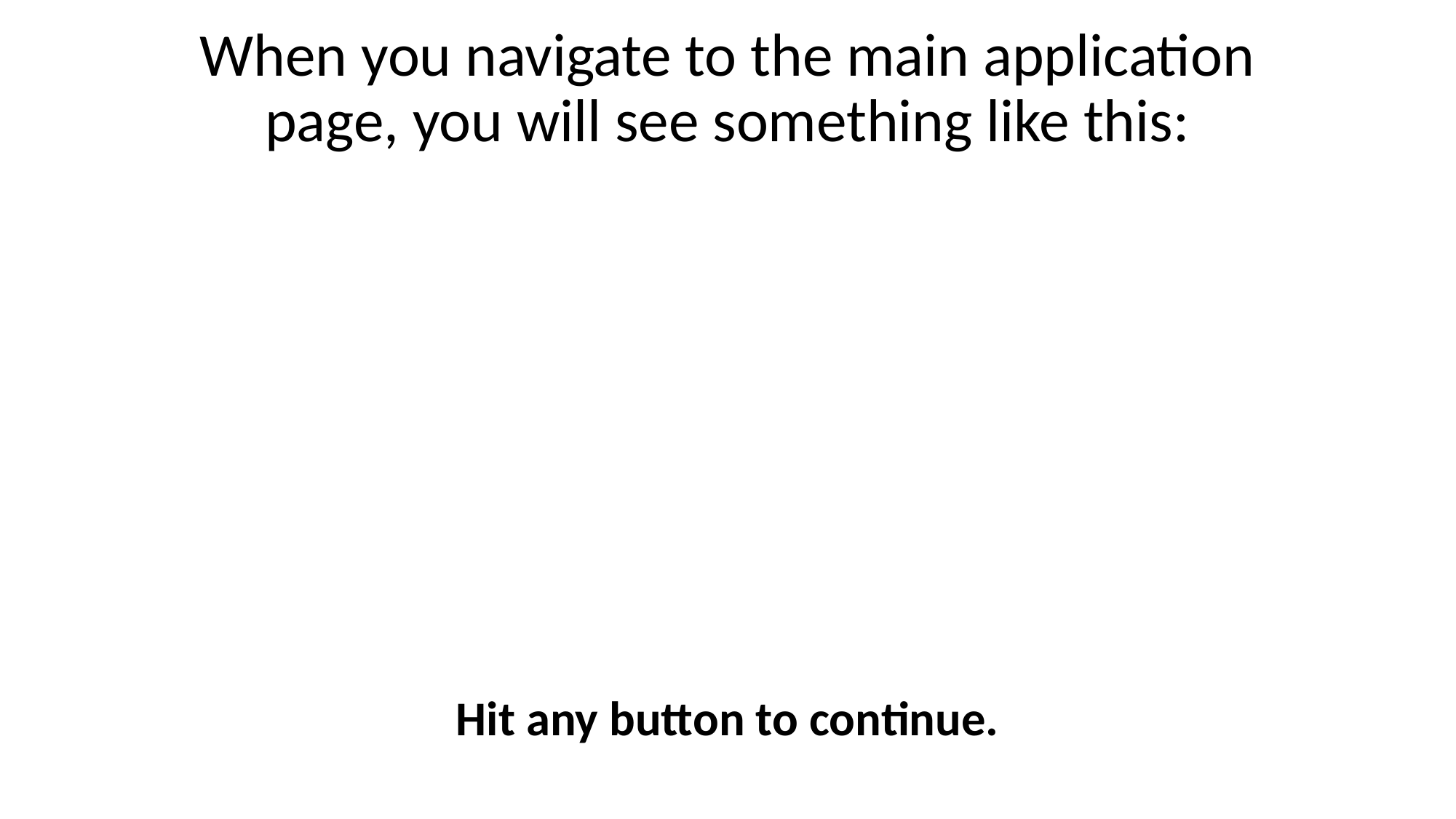

# When you navigate to the main application page, you will see something like this:
Hit any button to continue.